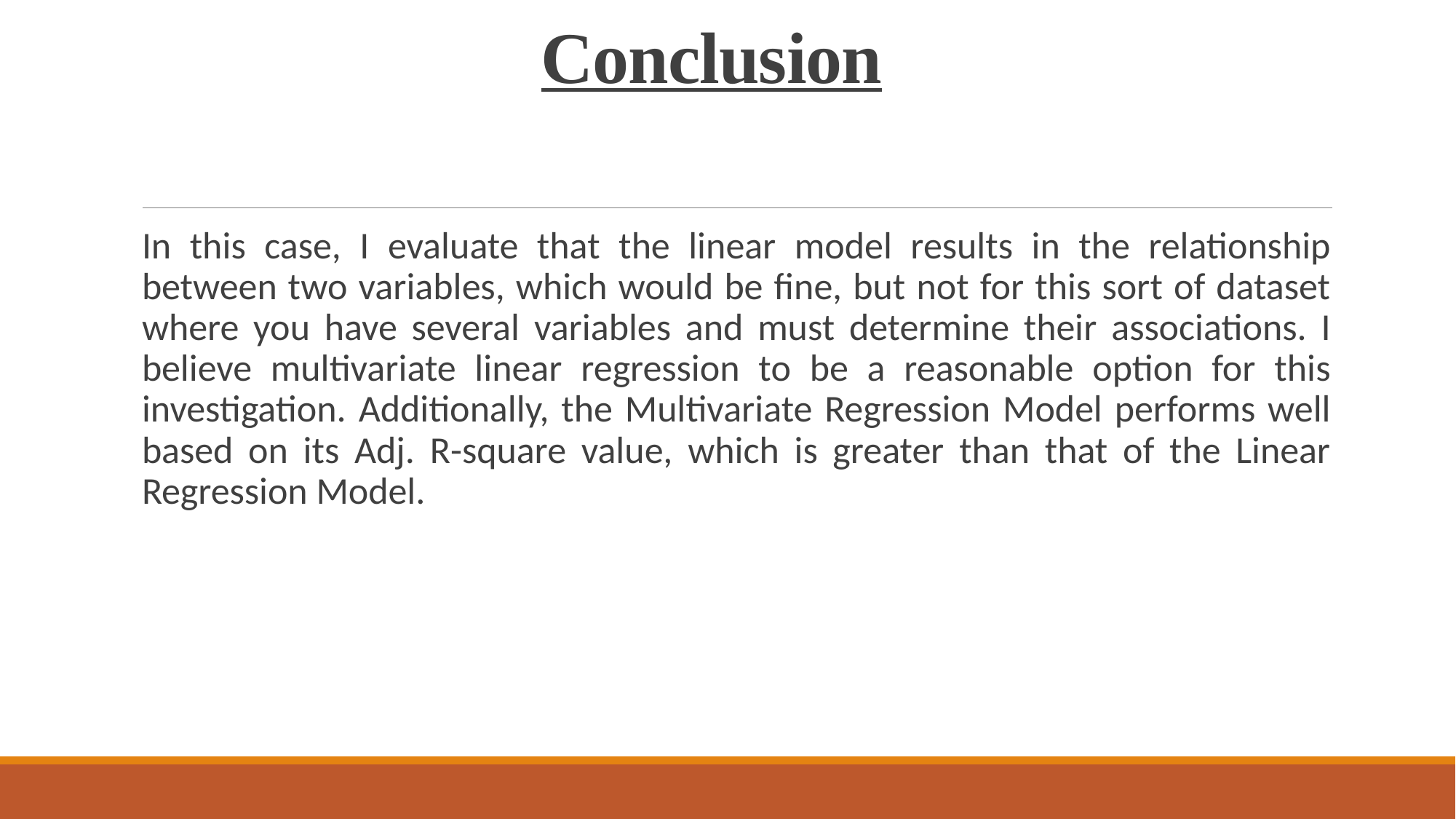

# Conclusion
In this case, I evaluate that the linear model results in the relationship between two variables, which would be fine, but not for this sort of dataset where you have several variables and must determine their associations. I believe multivariate linear regression to be a reasonable option for this investigation. Additionally, the Multivariate Regression Model performs well based on its Adj. R-square value, which is greater than that of the Linear Regression Model.